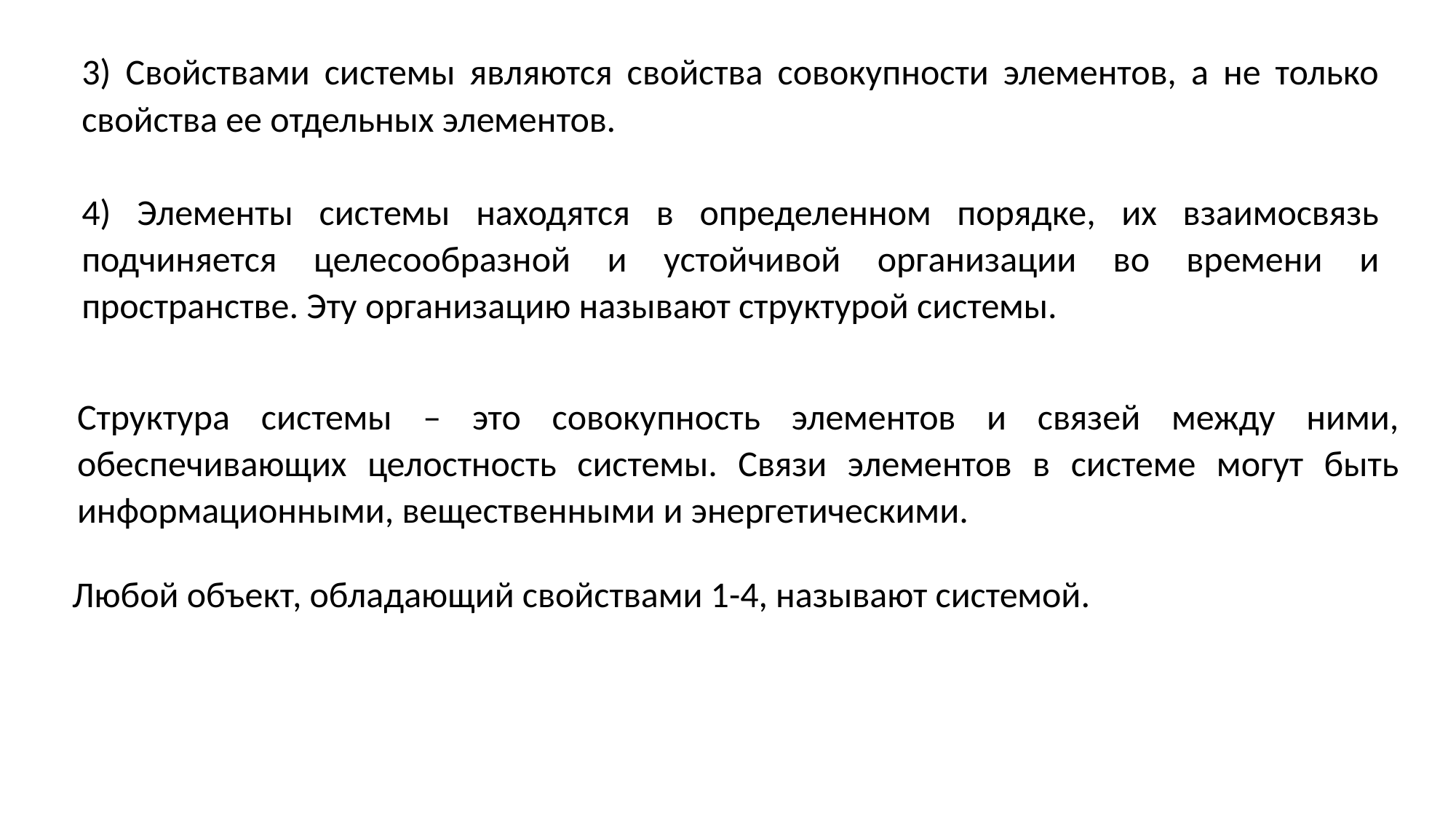

3) Свойствами системы являются свойства совокупности элементов, а не только свойства ее отдельных элементов.

4) Элементы системы находятся в определенном порядке, их взаимосвязь подчиняется целесообразной и устойчивой организации во времени и пространстве. Эту организацию называют структурой системы.

Структура системы – это совокупность элементов и связей между ними, обеспечивающих целостность системы. Связи элементов в системе могут быть информационными, вещественными и энергетическими.
Любой объект, обладающий свойствами 1-4, называют системой.